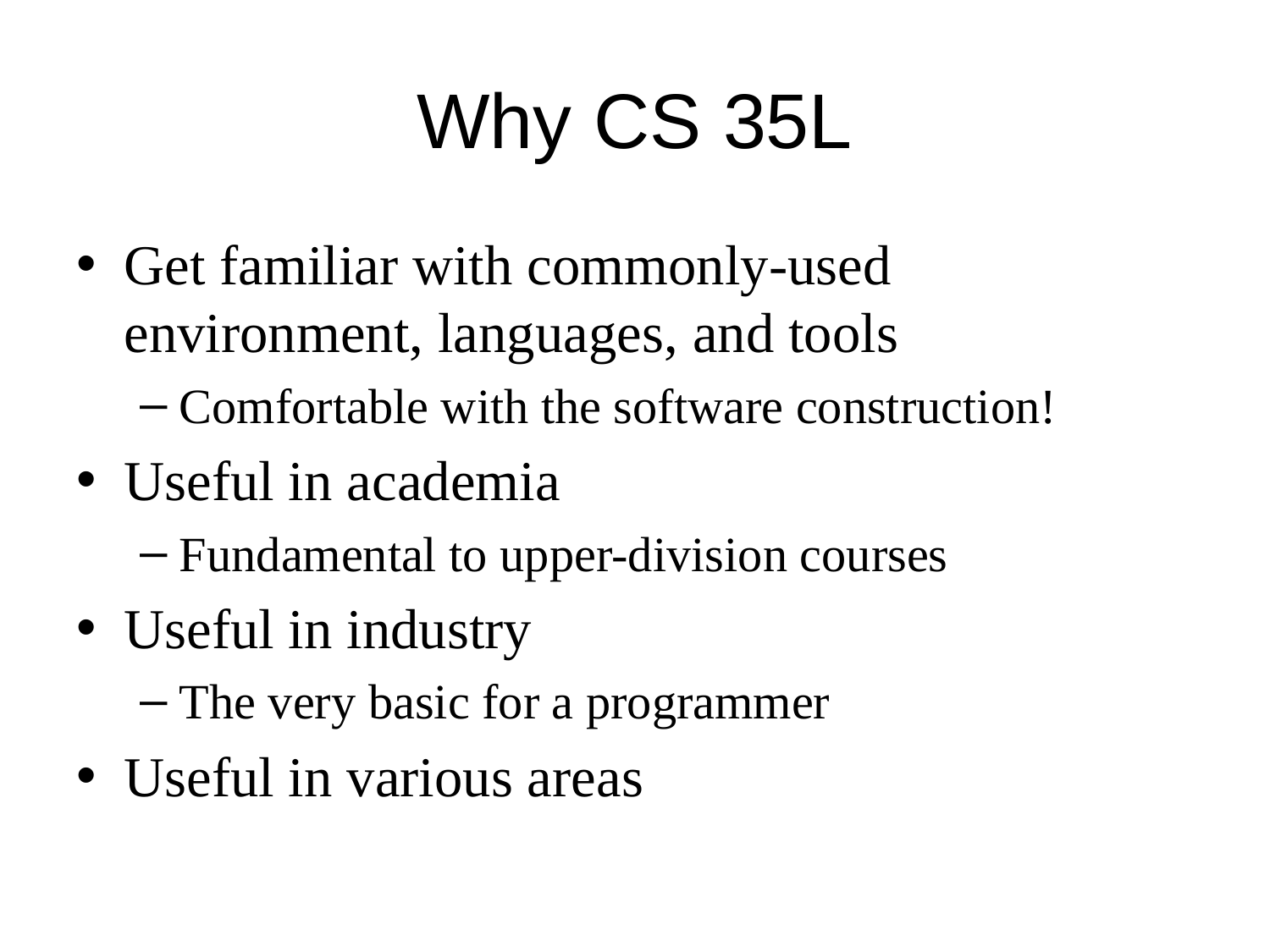

# Why CS 35L
Get familiar with commonly-used environment, languages, and tools
Comfortable with the software construction!
Useful in academia
Fundamental to upper-division courses
Useful in industry
The very basic for a programmer
Useful in various areas